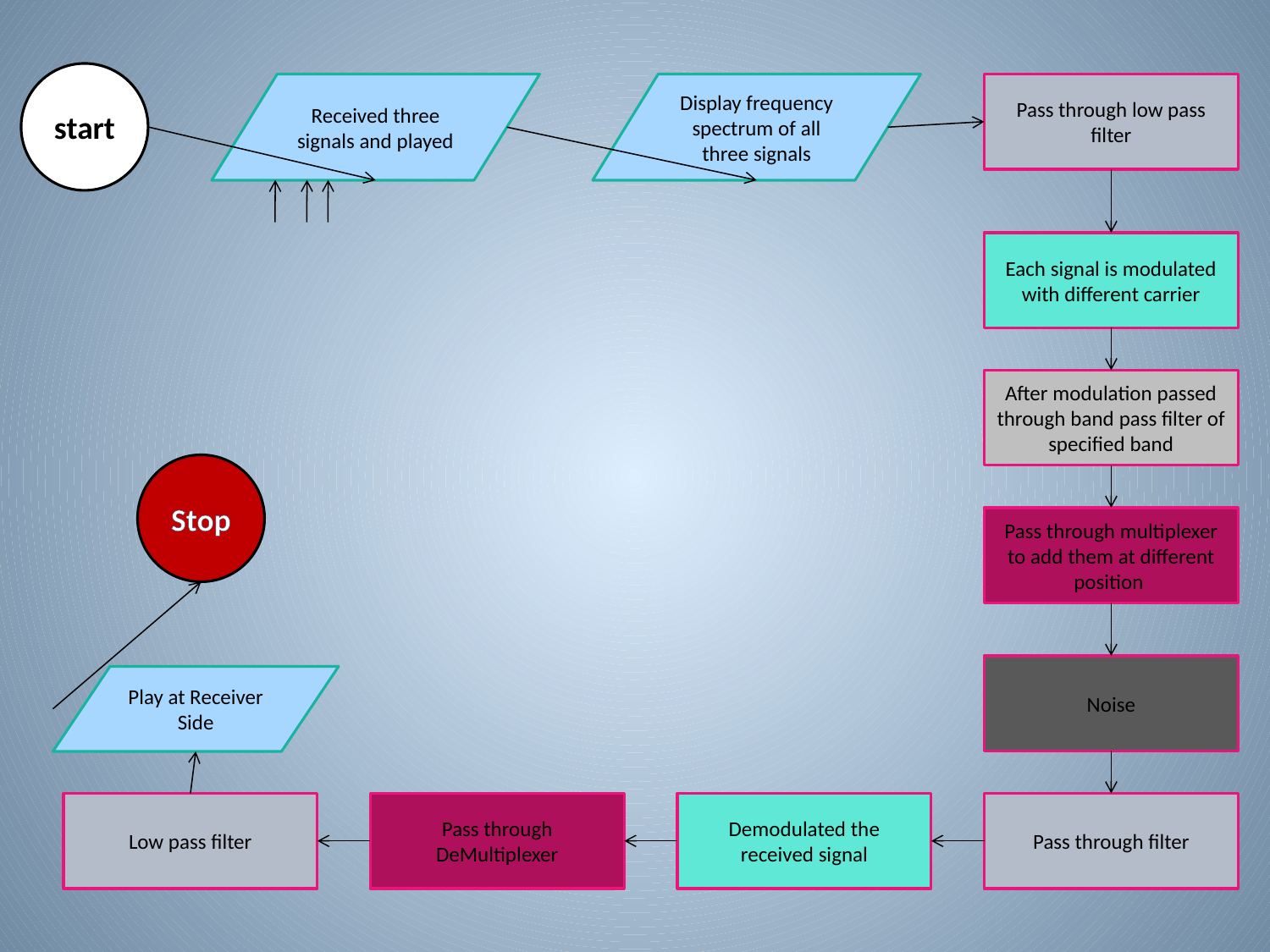

start
Received three signals and played
Display frequency spectrum of all three signals
Pass through low pass filter
Each signal is modulated with different carrier
After modulation passed through band pass filter of specified band
Stop
Pass through multiplexer to add them at different position
Noise
Play at Receiver Side
Low pass filter
Pass through DeMultiplexer
Demodulated the received signal
Pass through filter